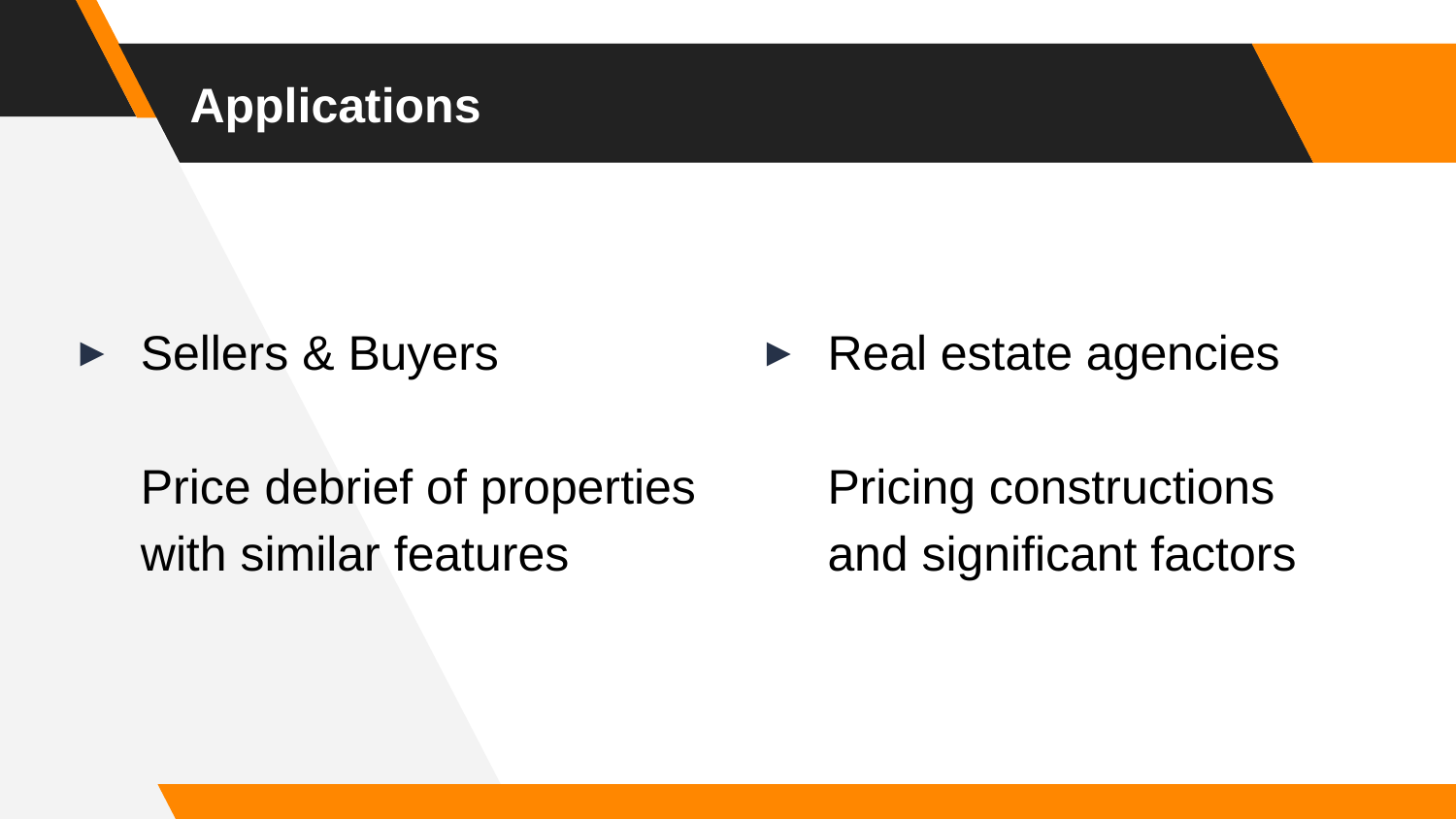

# Applications

Sellers & Buyers

Price debrief of properties with similar features

Real estate agencies

Pricing constructions and significant factors